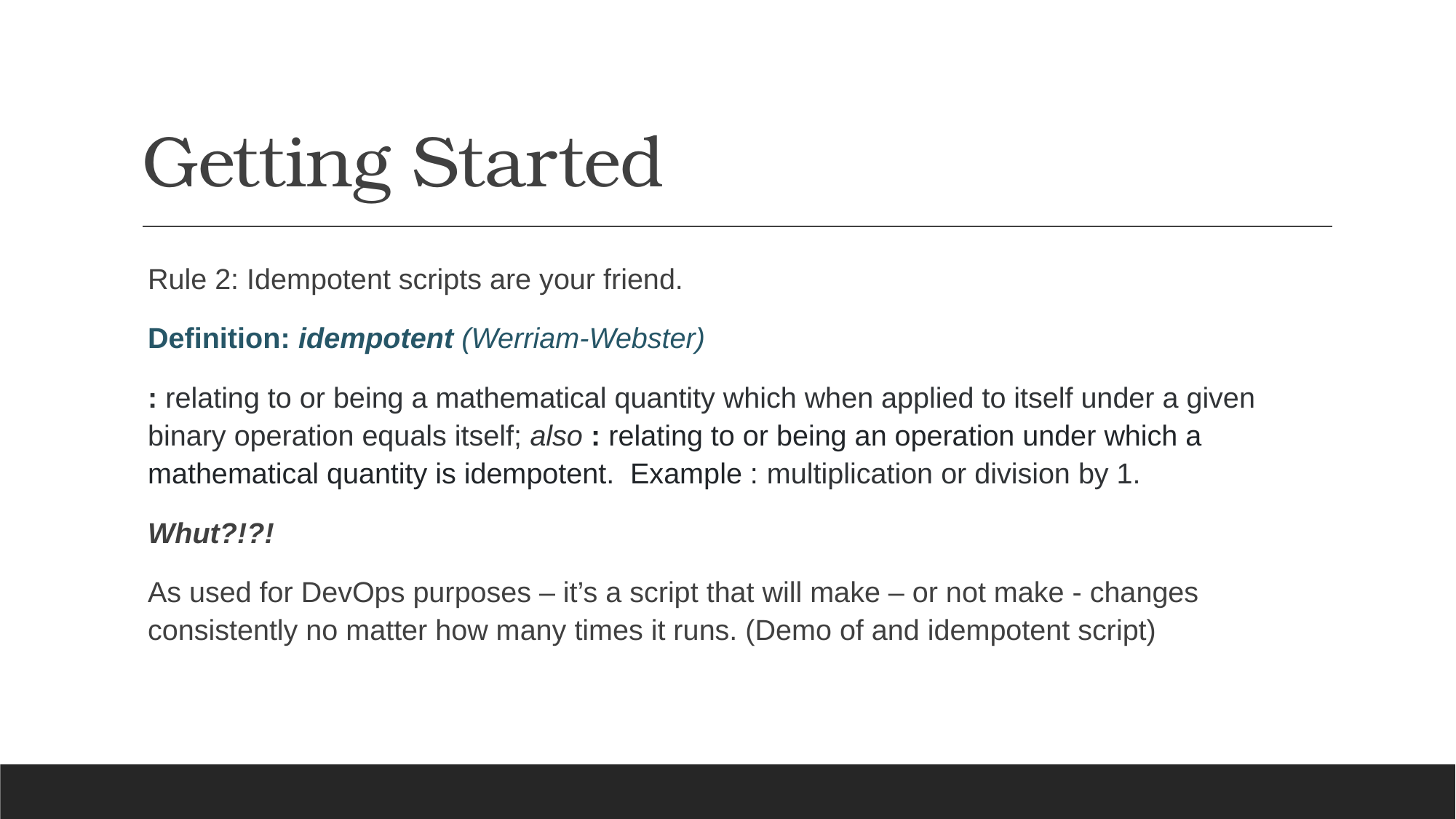

# Getting Started
Rule 2: Idempotent scripts are your friend.
Definition: idempotent (Werriam-Webster)
: relating to or being a mathematical quantity which when applied to itself under a given binary operation equals itself; also : relating to or being an operation under which a mathematical quantity is idempotent.  Example : multiplication or division by 1.
Whut?!?!
As used for DevOps purposes – it’s a script that will make – or not make - changes consistently no matter how many times it runs. (Demo of and idempotent script)